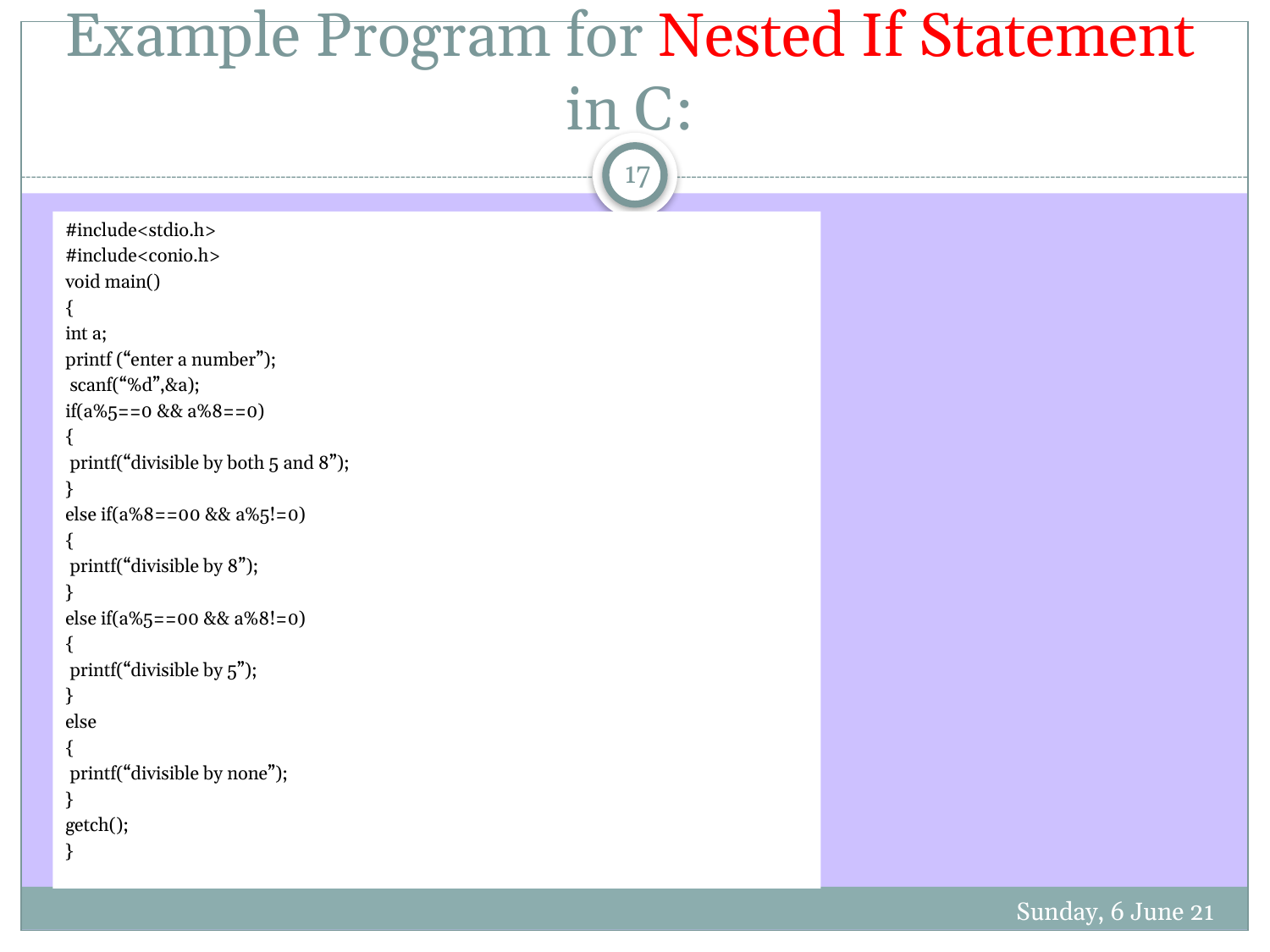

# Example Program for Nested If Statement in C:
17
#include<stdio.h>
#include<conio.h>
void main()
{
int a;
printf (“enter a number”);
 scanf(“%d”,&a);
if(a%5==0 && a%8==0)
{
 printf(“divisible by both 5 and 8”);
}
else if(a%8==00 && a%5!=0)
{
 printf(“divisible by 8”);
}
else if(a%5==00 && a%8!=0)
{
 printf(“divisible by 5”);
}
else
{
 printf(“divisible by none”);
}
getch();
}
Sunday, 6 June 21